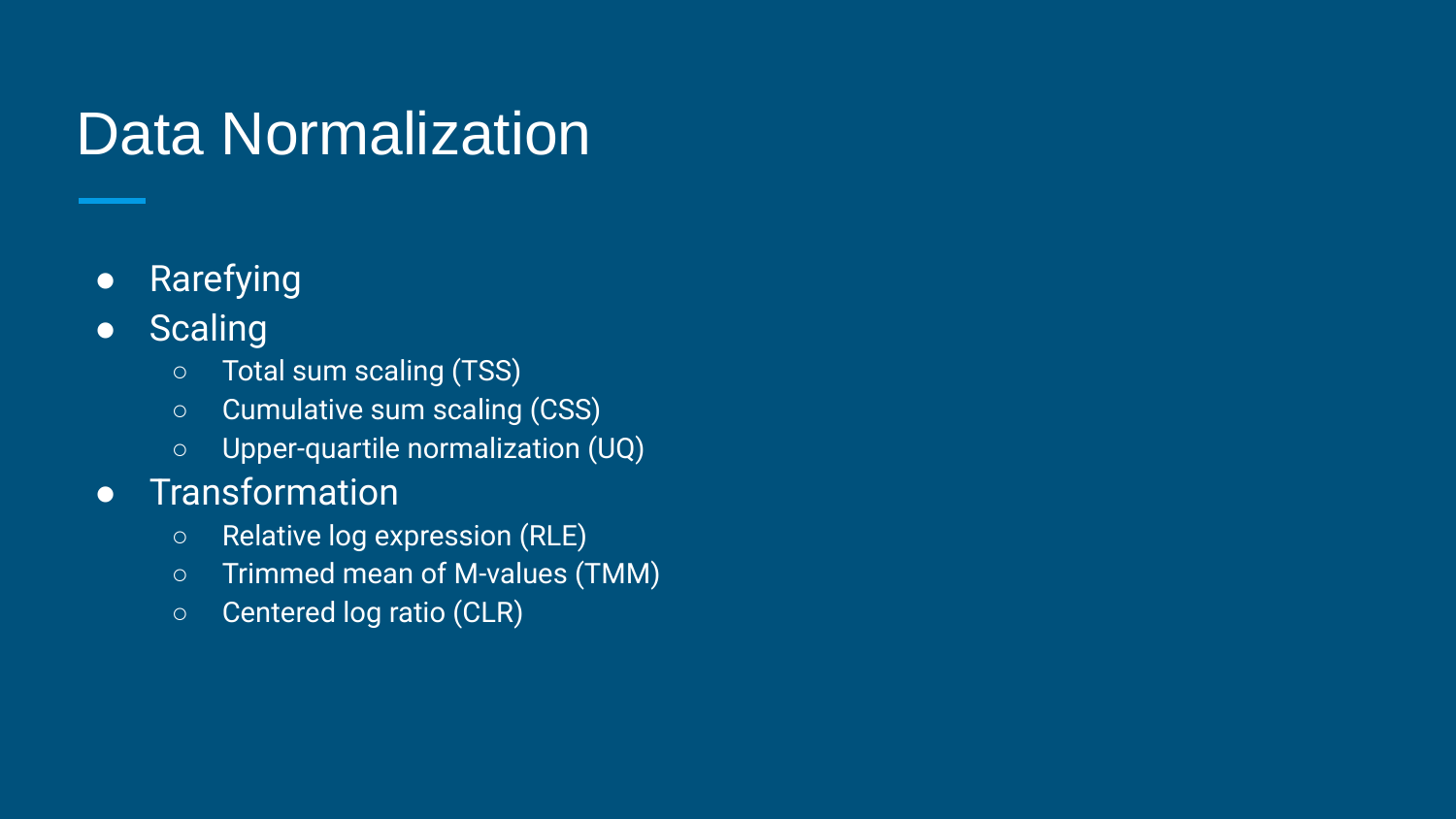

# Data Normalization
Rarefying
Scaling
Total sum scaling (TSS)
Cumulative sum scaling (CSS)
Upper-quartile normalization (UQ)
Transformation
Relative log expression (RLE)
Trimmed mean of M-values (TMM)
Centered log ratio (CLR)